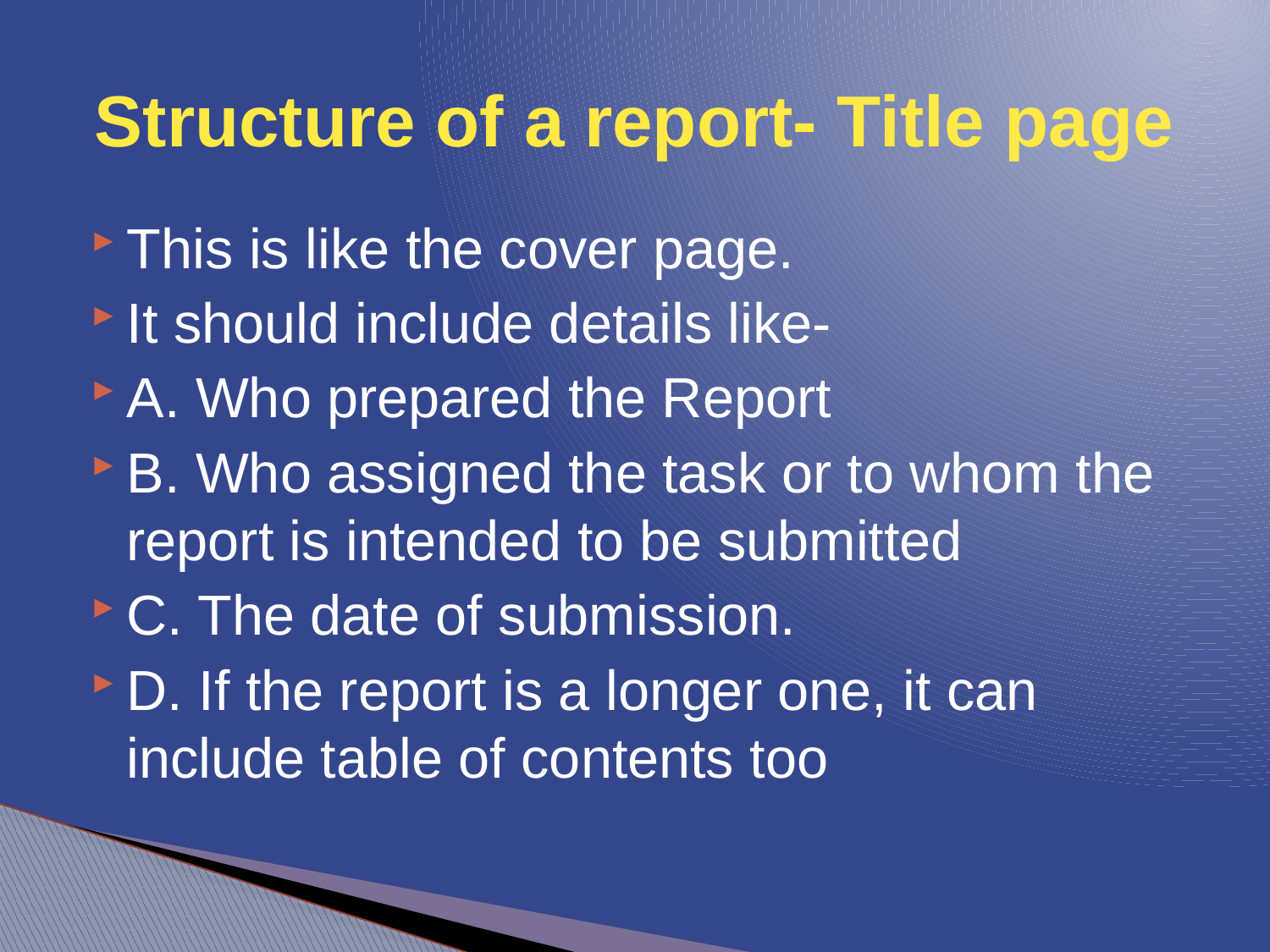

# Structure of a report- Title page
This is like the cover page.
It should include details like-
A. Who prepared the Report
B. Who assigned the task or to whom the report is intended to be submitted
C. The date of submission.
D. If the report is a longer one, it can include table of contents too